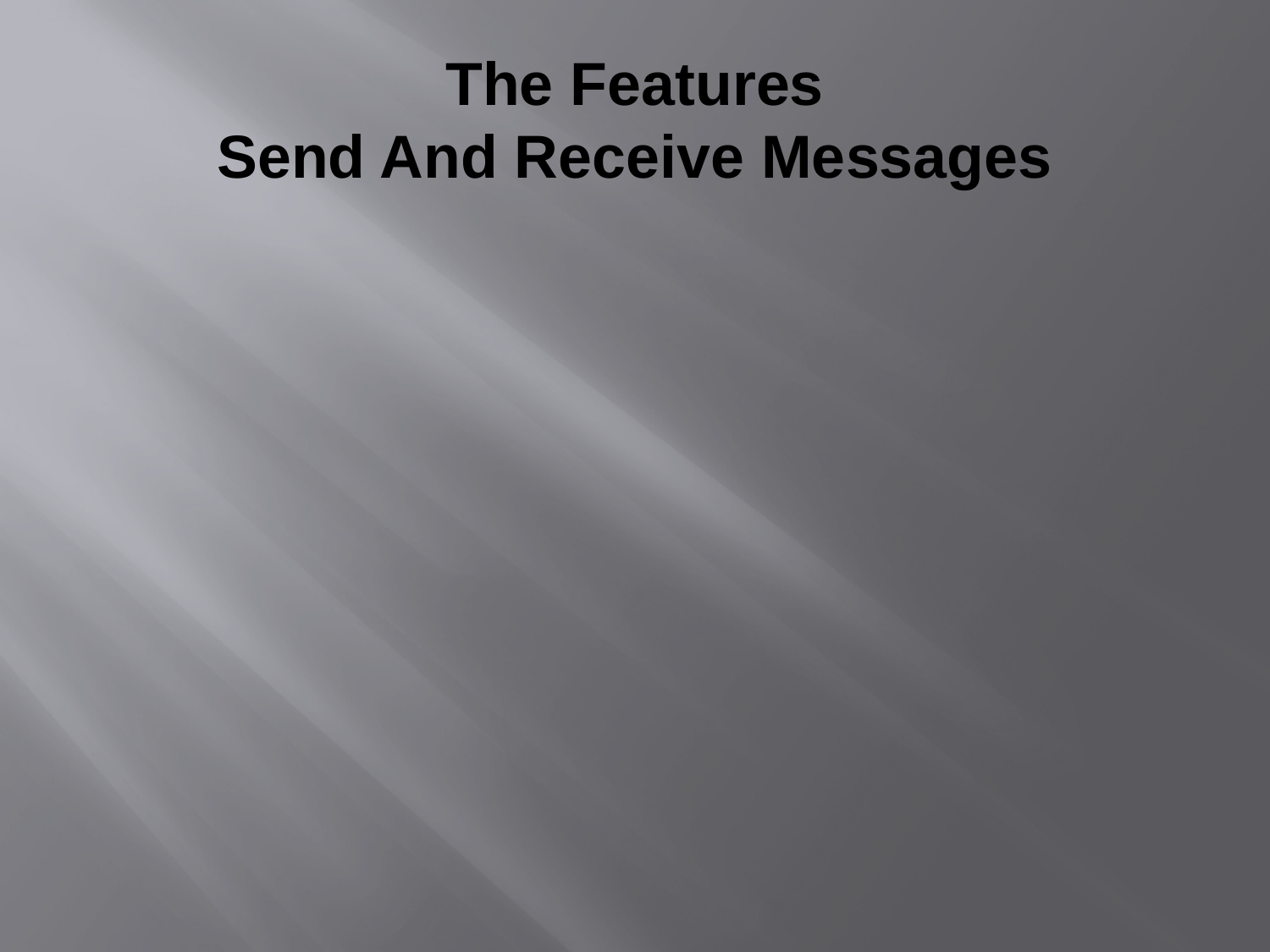

# The Features Send And Receive Messages